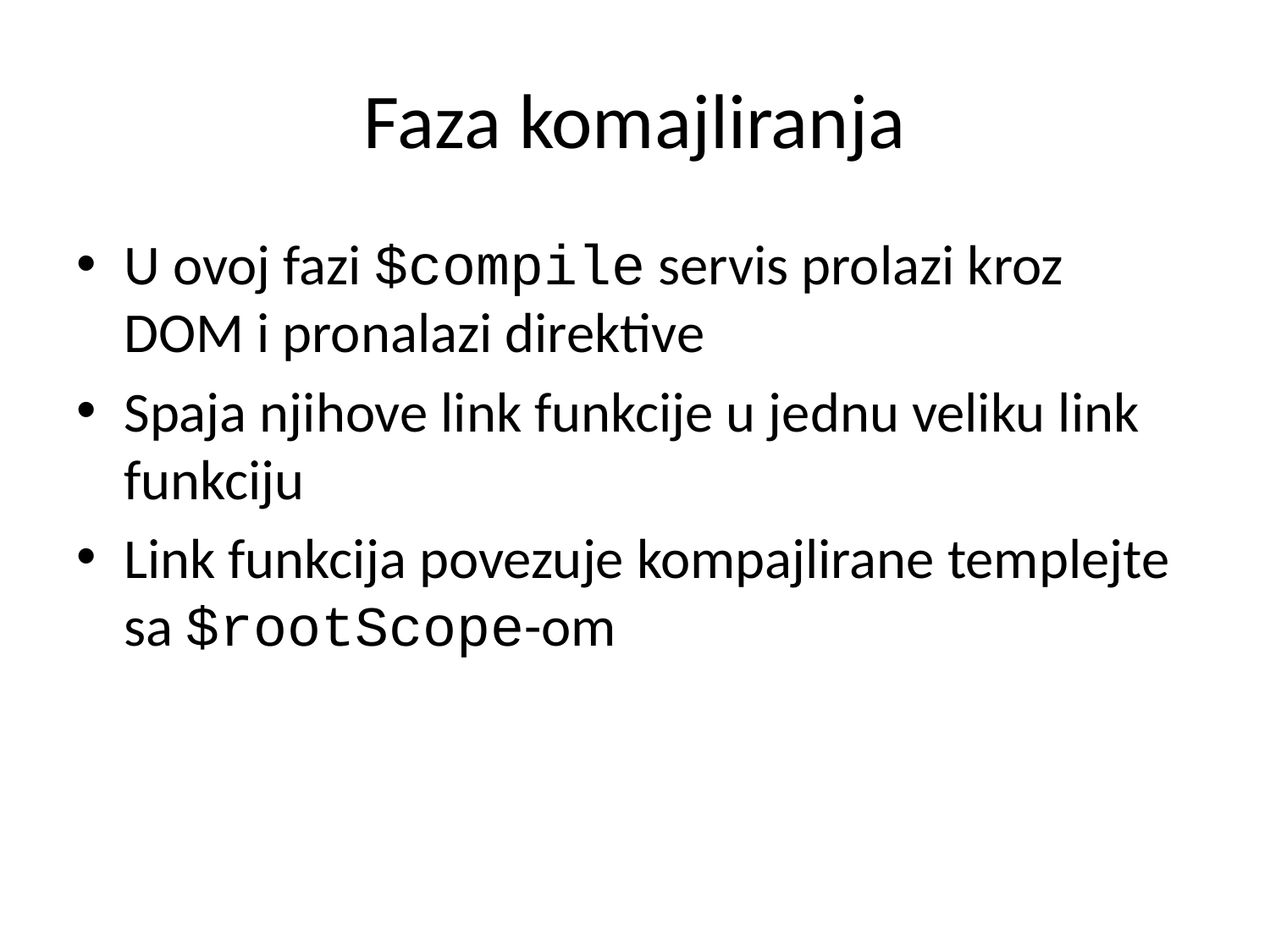

# Faza komajliranja
U ovoj fazi $compile servis prolazi kroz DOM i pronalazi direktive
Spaja njihove link funkcije u jednu veliku link funkciju
Link funkcija povezuje kompajlirane templejte sa $rootScope-om